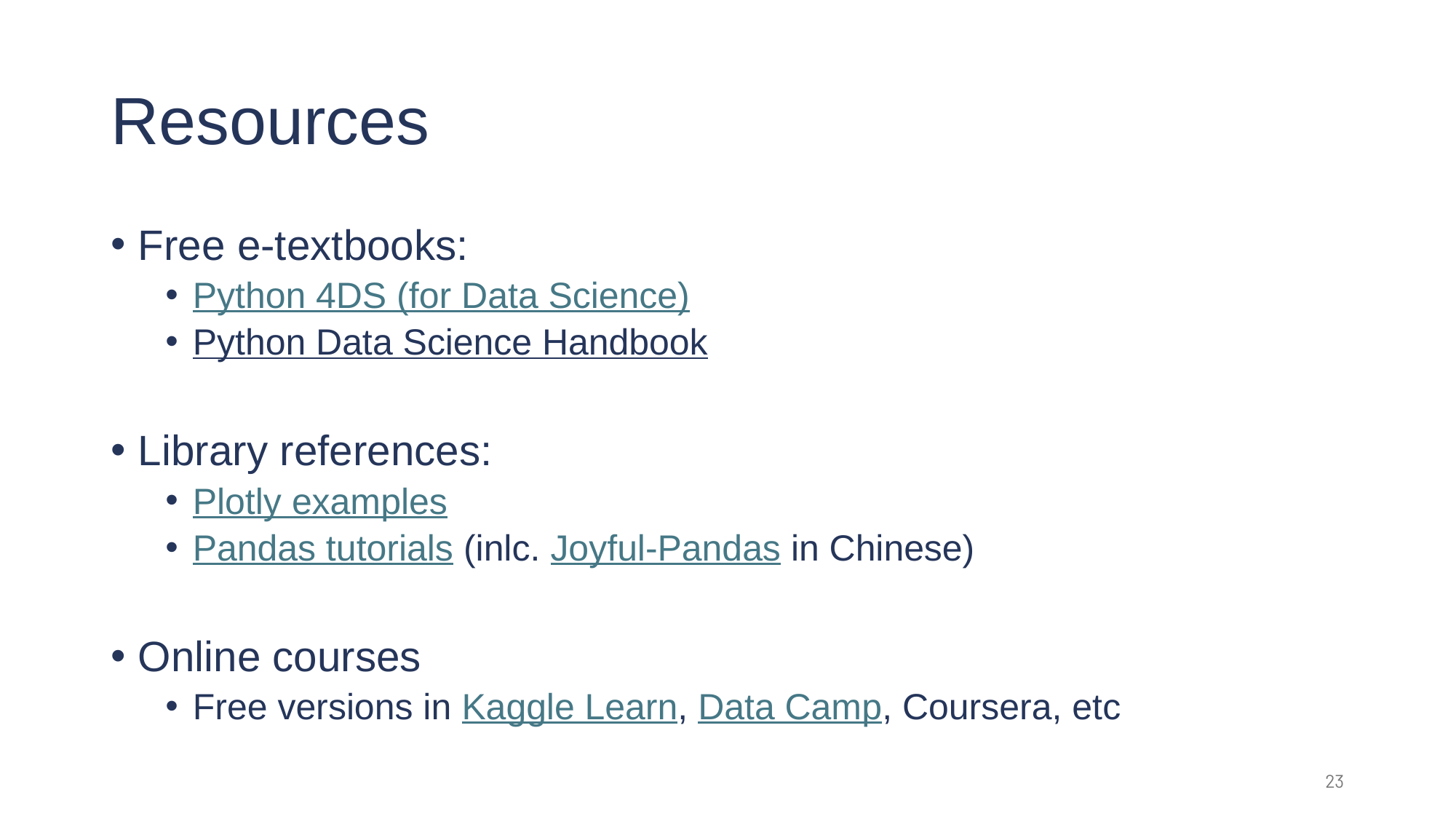

# Resources
Free e-textbooks:
Python 4DS (for Data Science)
Python Data Science Handbook

Library references:
Plotly examples
Pandas tutorials (inlc. Joyful-Pandas in Chinese)

Online courses
Free versions in Kaggle Learn, Data Camp, Coursera, etc
23